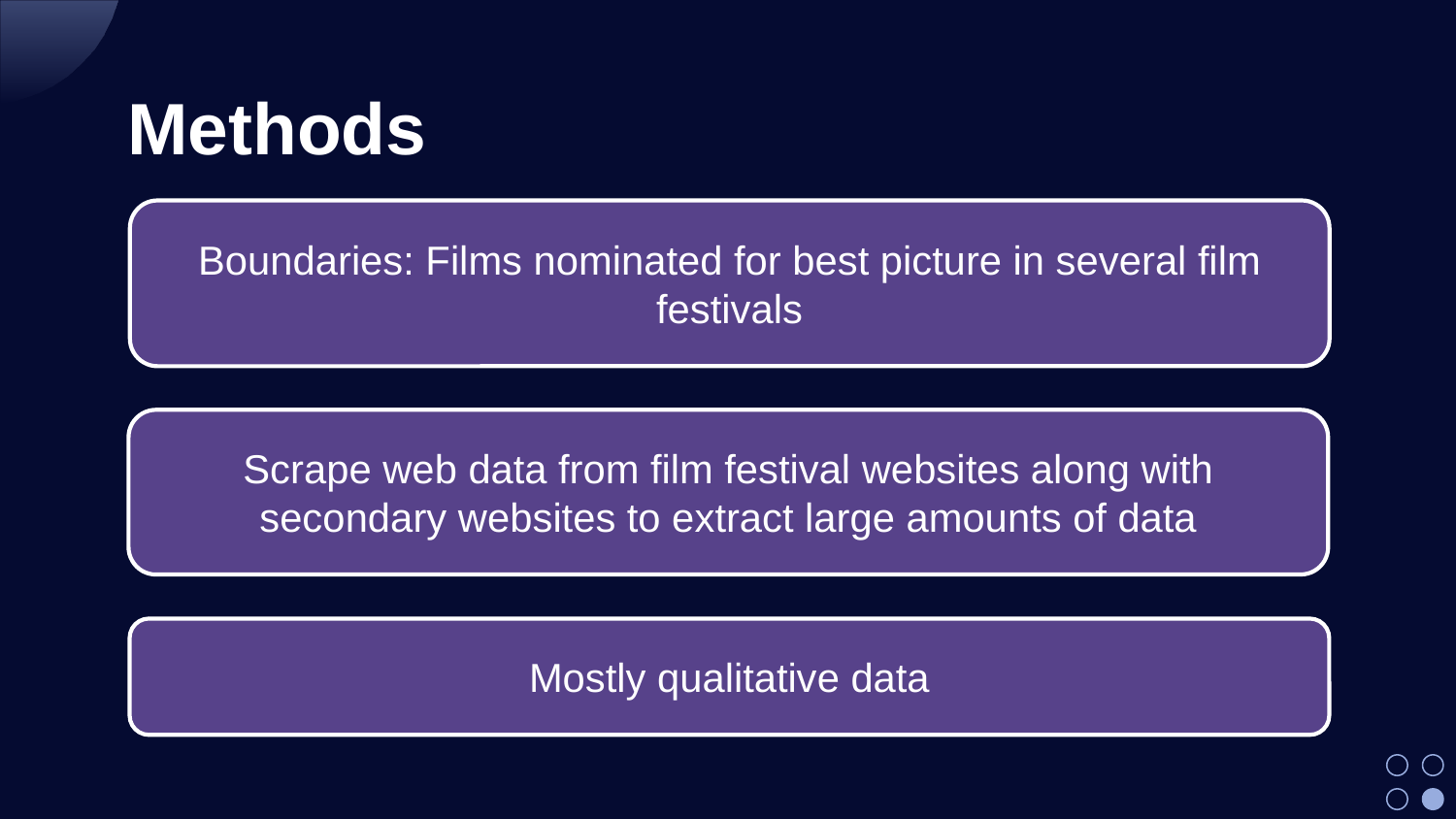

# Methods
Boundaries: Films nominated for best picture in several film festivals
Scrape web data from film festival websites along with secondary websites to extract large amounts of data
Mostly qualitative data